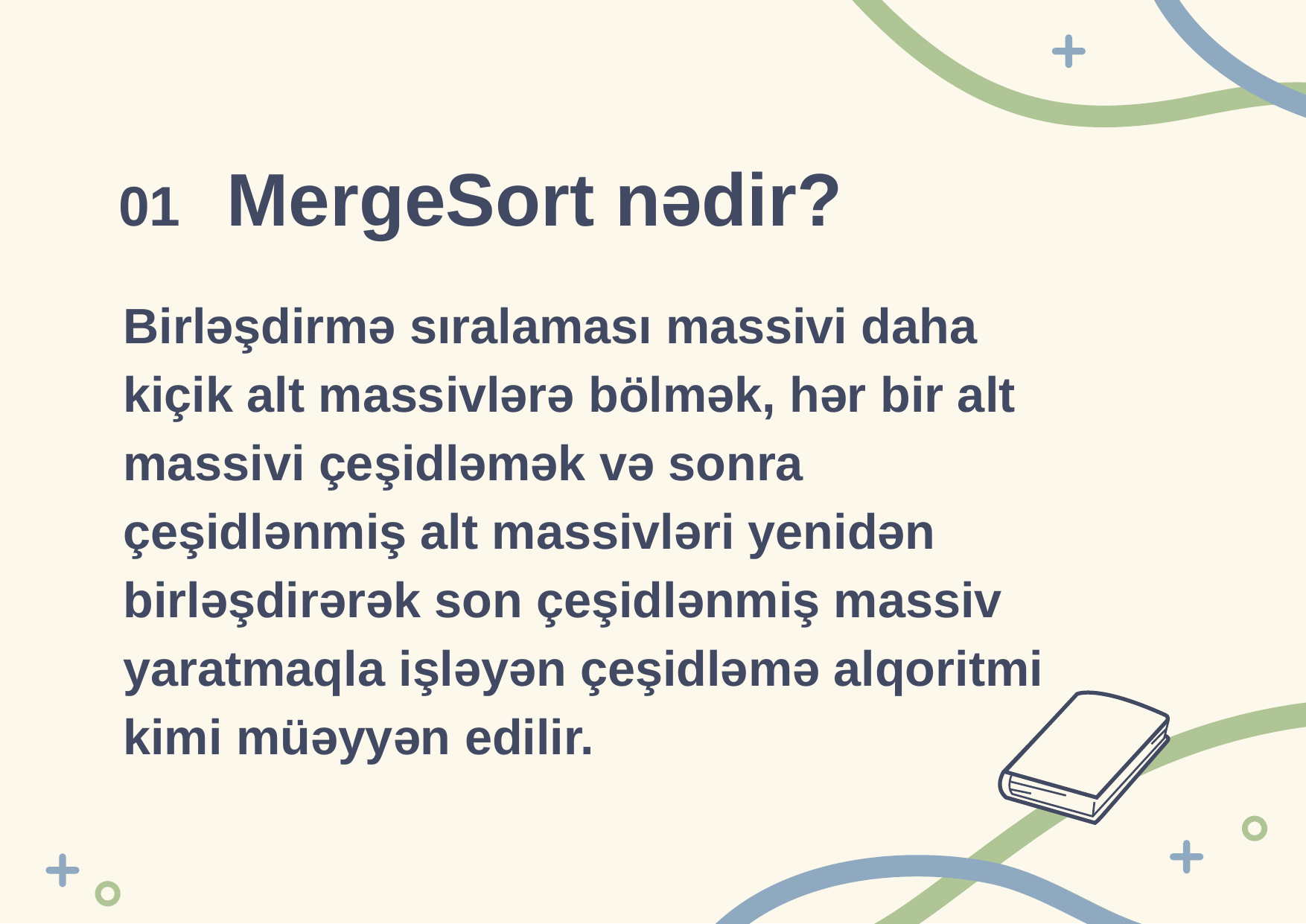

# MergeSort nədir?
01
Birləşdirmə sıralaması massivi daha kiçik alt massivlərə bölmək, hər bir alt massivi çeşidləmək və sonra çeşidlənmiş alt massivləri yenidən birləşdirərək son çeşidlənmiş massiv yaratmaqla işləyən çeşidləmə alqoritmi kimi müəyyən edilir.